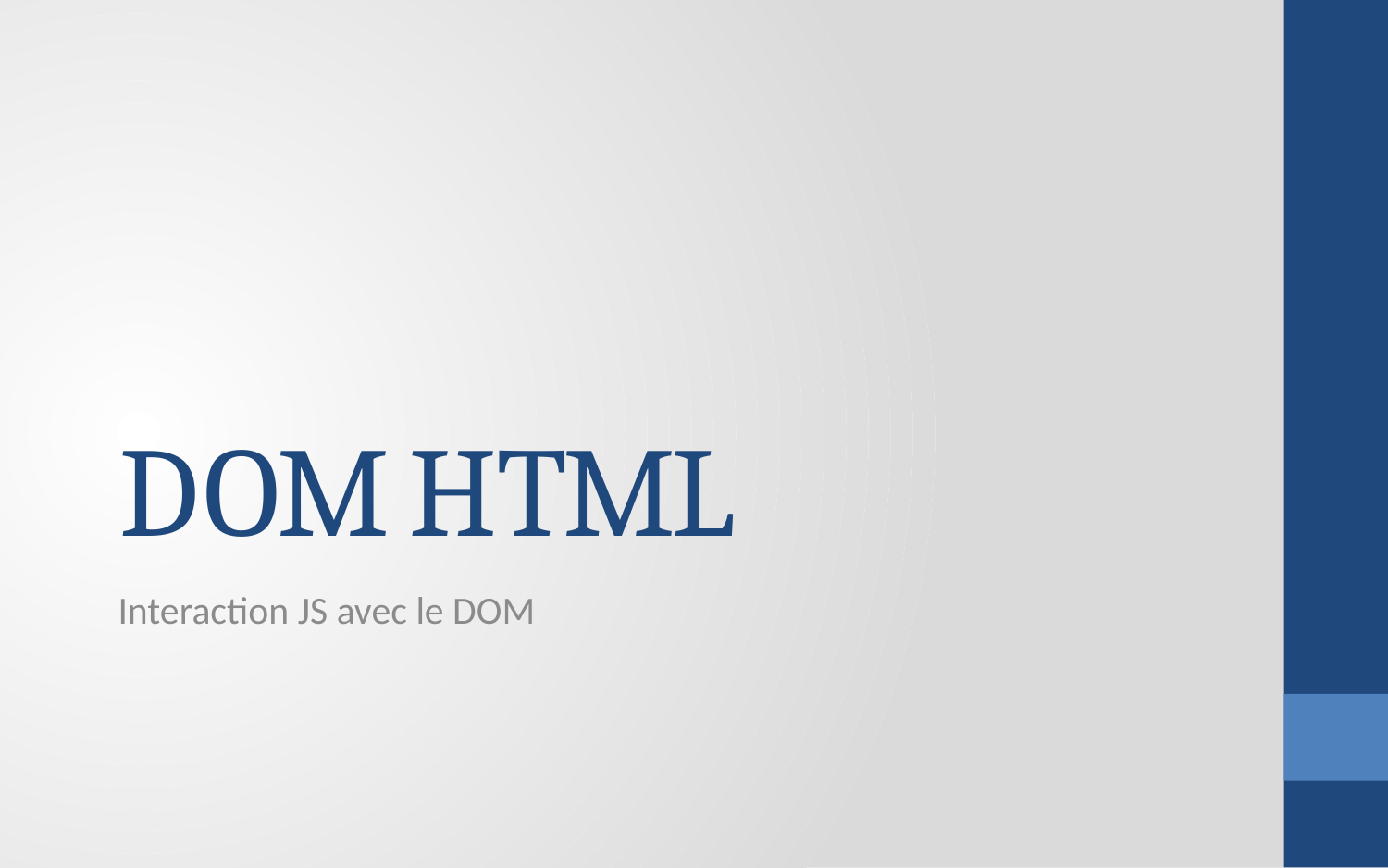

# DOM HTML
Interaction JS avec le DOM